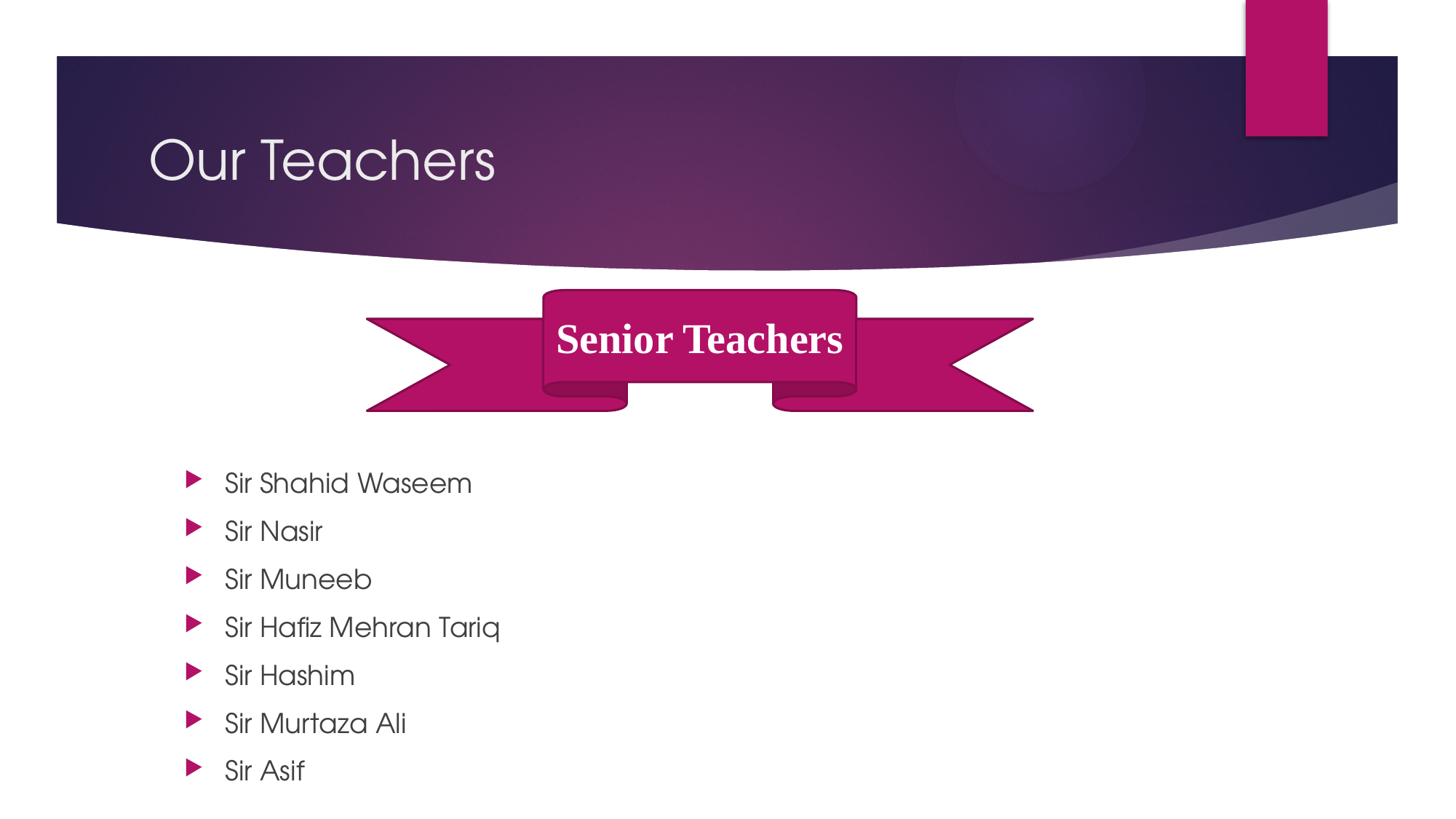

# Our Teachers
Senior Teachers

Sir Shahid Waseem
Sir Nasir
Sir Muneeb
Sir Hafiz Mehran Tariq
Sir Hashim
Sir Murtaza Ali
Sir Asif